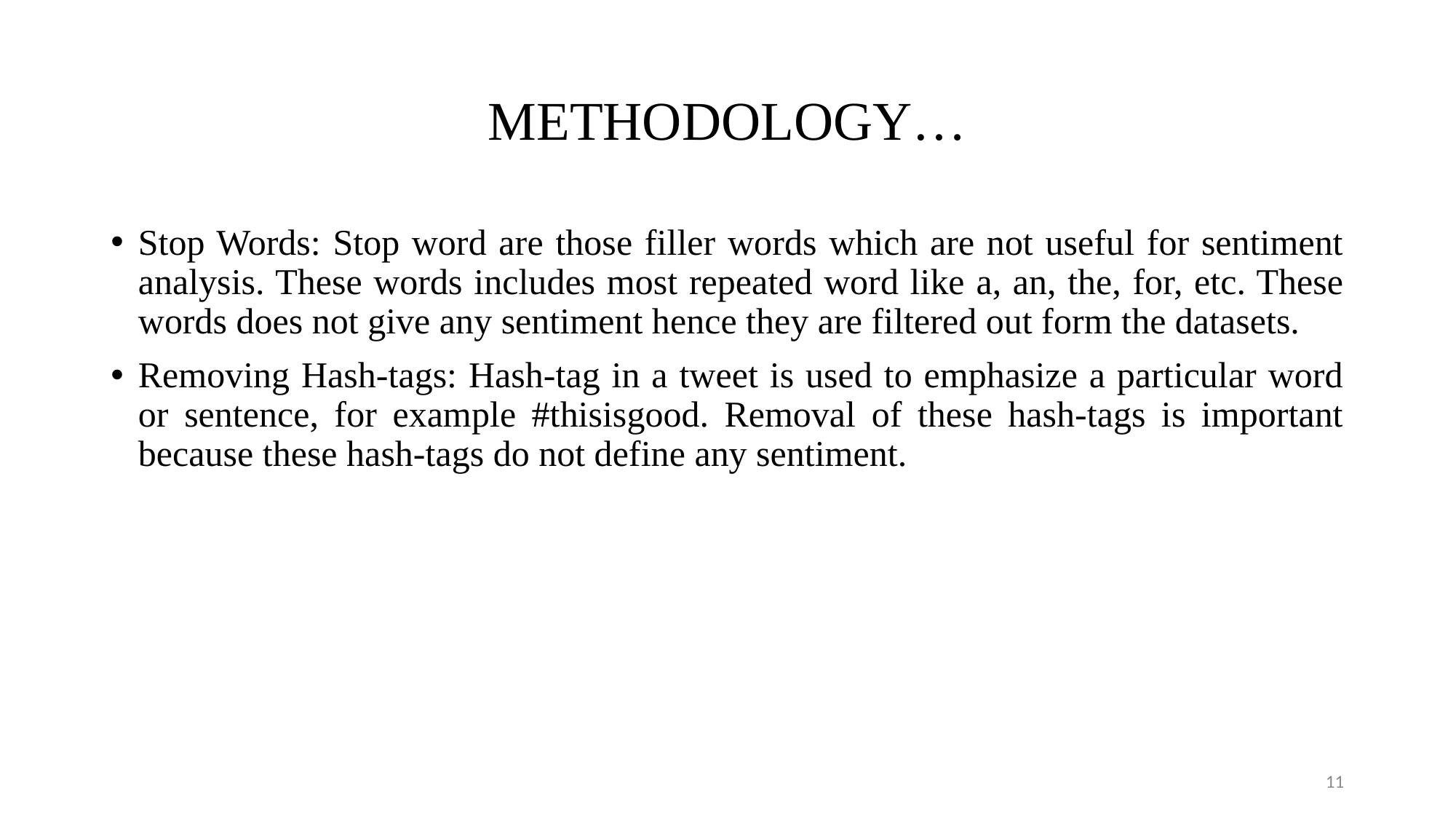

# METHODOLOGY…
Stop Words: Stop word are those filler words which are not useful for sentiment analysis. These words includes most repeated word like a, an, the, for, etc. These words does not give any sentiment hence they are filtered out form the datasets.
Removing Hash-tags: Hash-tag in a tweet is used to emphasize a particular word or sentence, for example #thisisgood. Removal of these hash-tags is important because these hash-tags do not define any sentiment.
11